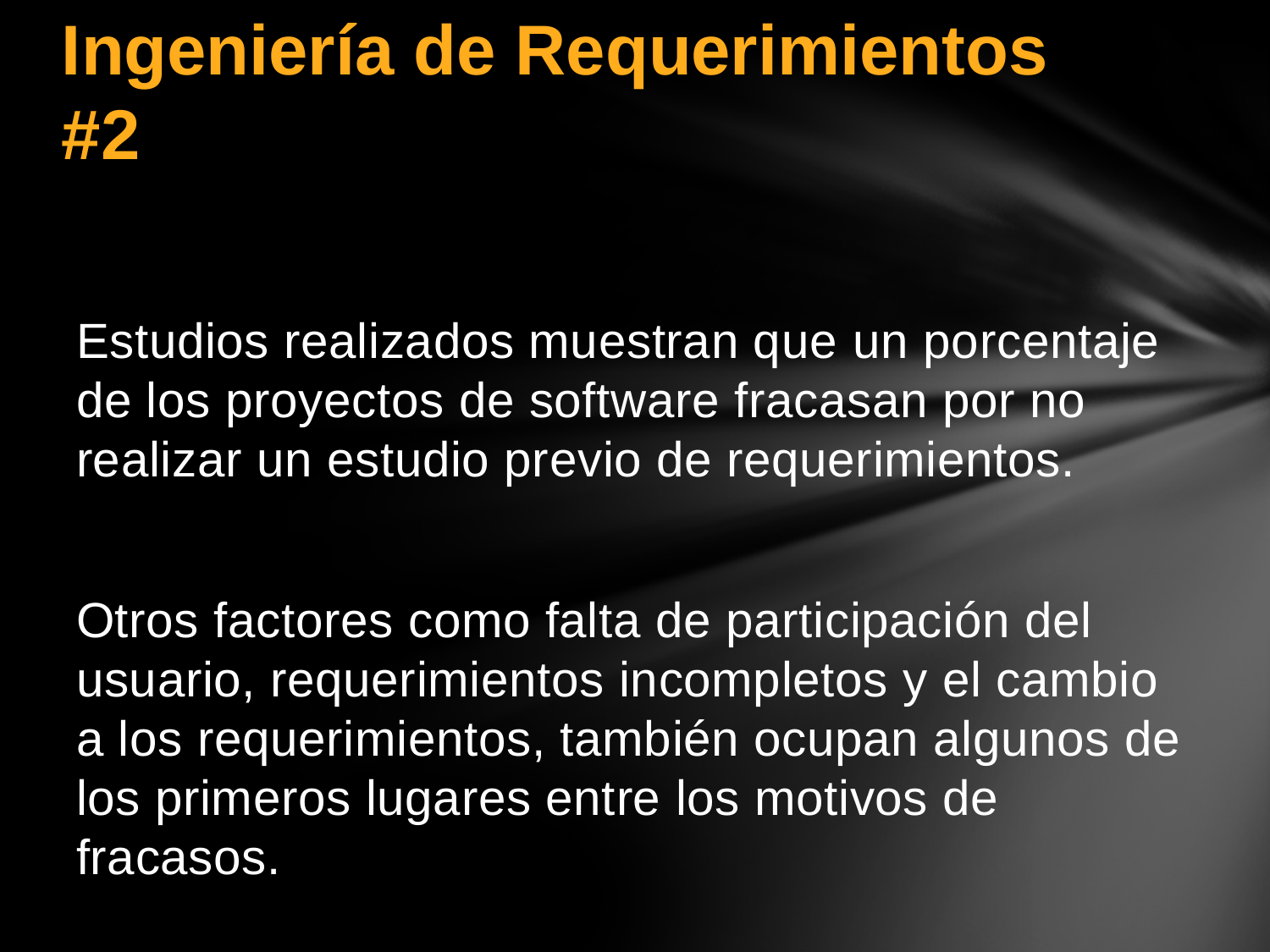

# Ingeniería de Requerimientos #2

Estudios realizados muestran que un porcentaje de los proyectos de software fracasan por no realizar un estudio previo de requerimientos.

Otros factores como falta de participación del usuario, requerimientos incompletos y el cambio a los requerimientos, también ocupan algunos de los primeros lugares entre los motivos de fracasos.